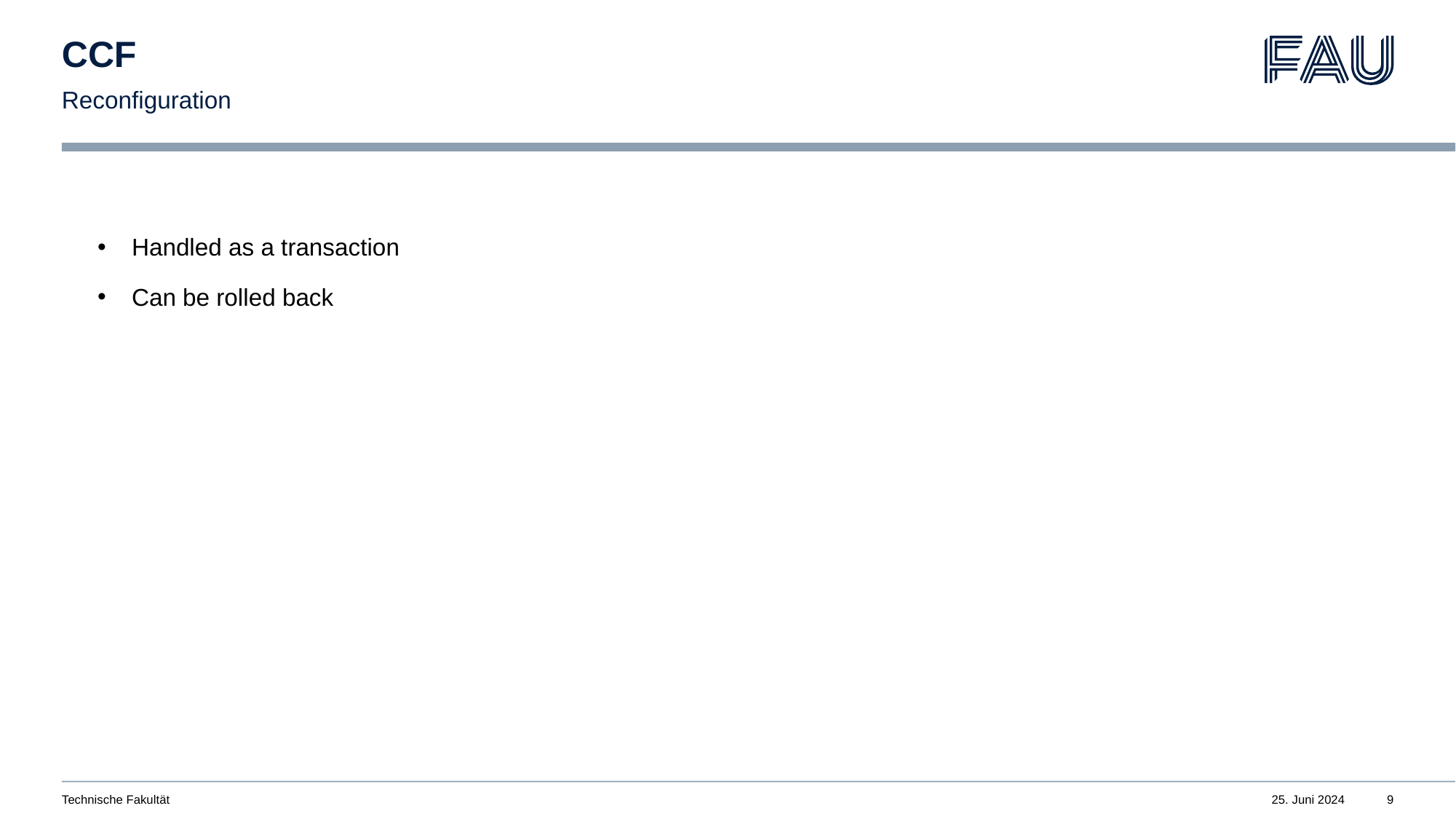

# CCF

Reconfiguration
Handled as a transaction
Can be rolled back
Technische Fakultät
25. Juni 2024
9